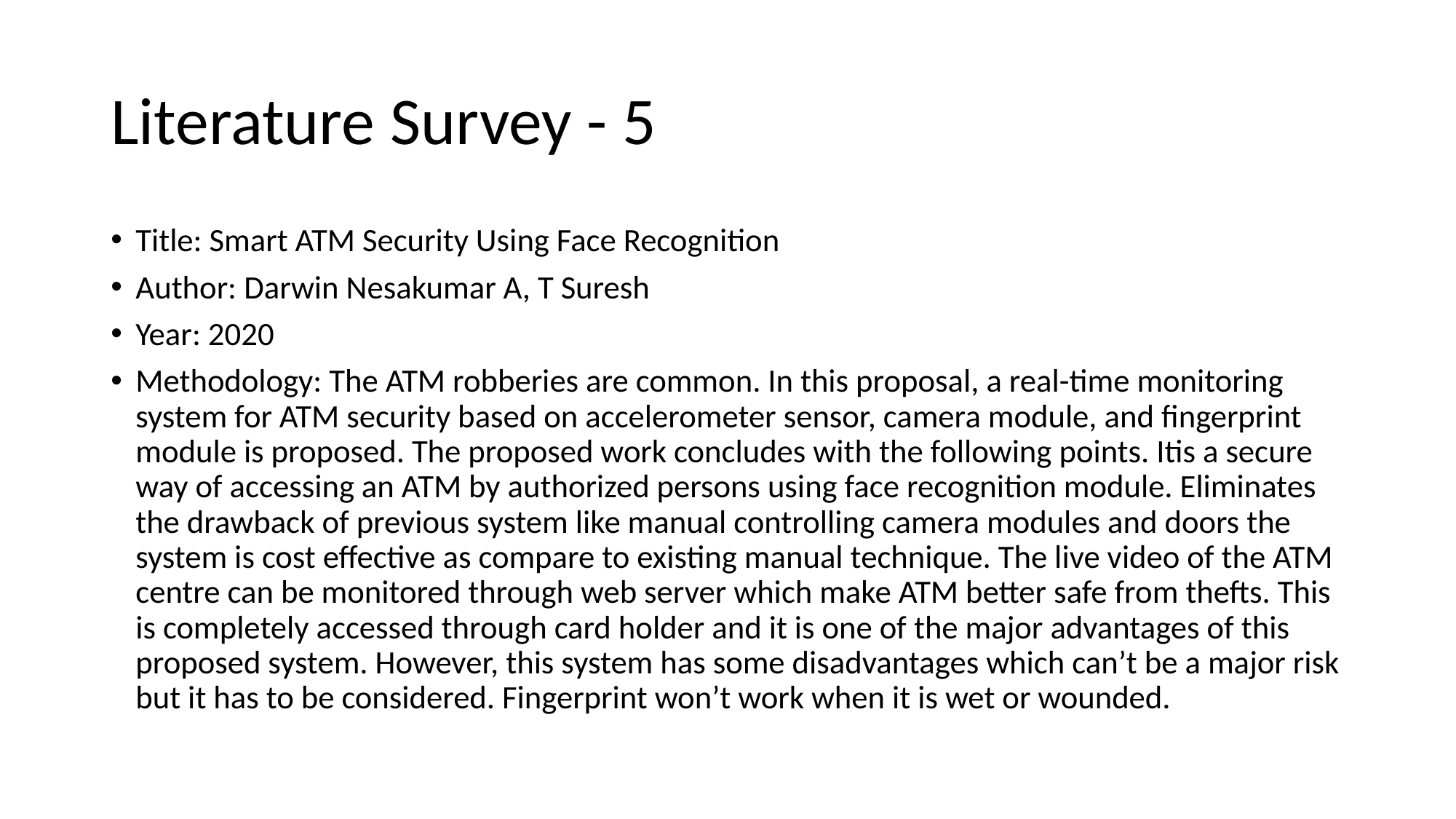

# Literature Survey - 5
Title: Smart ATM Security Using Face Recognition
Author: Darwin Nesakumar A, T Suresh
Year: 2020
Methodology: The ATM robberies are common. In this proposal, a real-time monitoring system for ATM security based on accelerometer sensor, camera module, and fingerprint module is proposed. The proposed work concludes with the following points. Itis a secure way of accessing an ATM by authorized persons using face recognition module. Eliminates the drawback of previous system like manual controlling camera modules and doors the system is cost effective as compare to existing manual technique. The live video of the ATM centre can be monitored through web server which make ATM better safe from thefts. This is completely accessed through card holder and it is one of the major advantages of this proposed system. However, this system has some disadvantages which can’t be a major risk but it has to be considered. Fingerprint won’t work when it is wet or wounded.